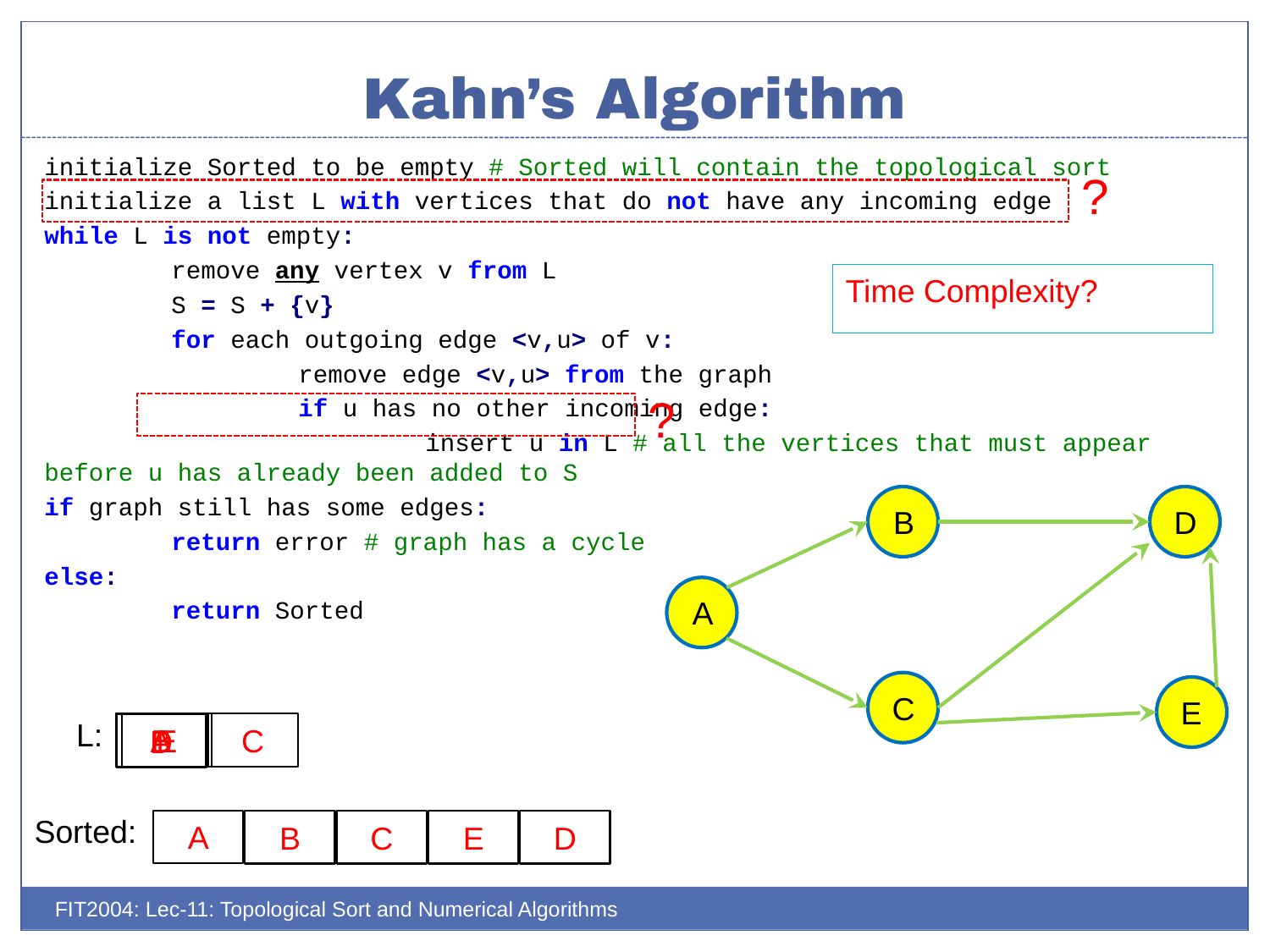

# Kahn’s Algorithm
initialize Sorted to be empty # Sorted will contain the topological sort
initialize a list L with vertices that do not have any incoming edge
while L is not empty:
	remove any vertex v from L
	S = S + {v}
	for each outgoing edge <v,u> of v:
		remove edge <v,u> from the graph
		if u has no other incoming edge:
			insert u in L # all the vertices that must appear before u has already been added to S
if graph still has some edges:
	return error # graph has a cycle
else:
	return Sorted
?

Time Complexity?
?

B
D

A

C
E
L:
A
B
E
C
D
Sorted:
A
B
C
E
D
FIT2004: Lec-11: Topological Sort and Numerical Algorithms